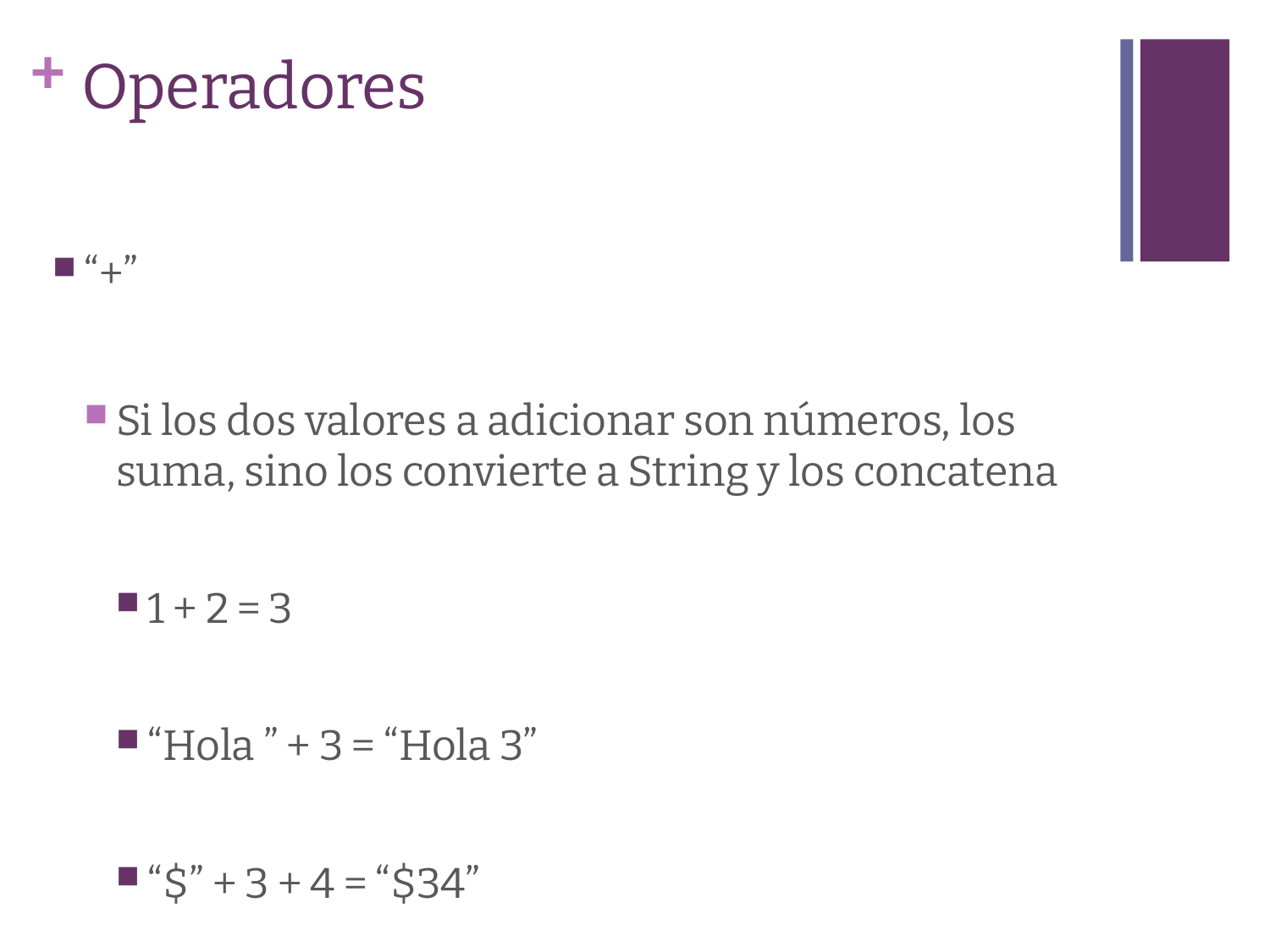

# Operadores
“+”

Si los dos valores a adicionar son números, los suma, sino los convierte a String y los concatena

1 + 2 = 3

“Hola ” + 3 = “Hola 3”

“$” + 3 + 4 = “$34”